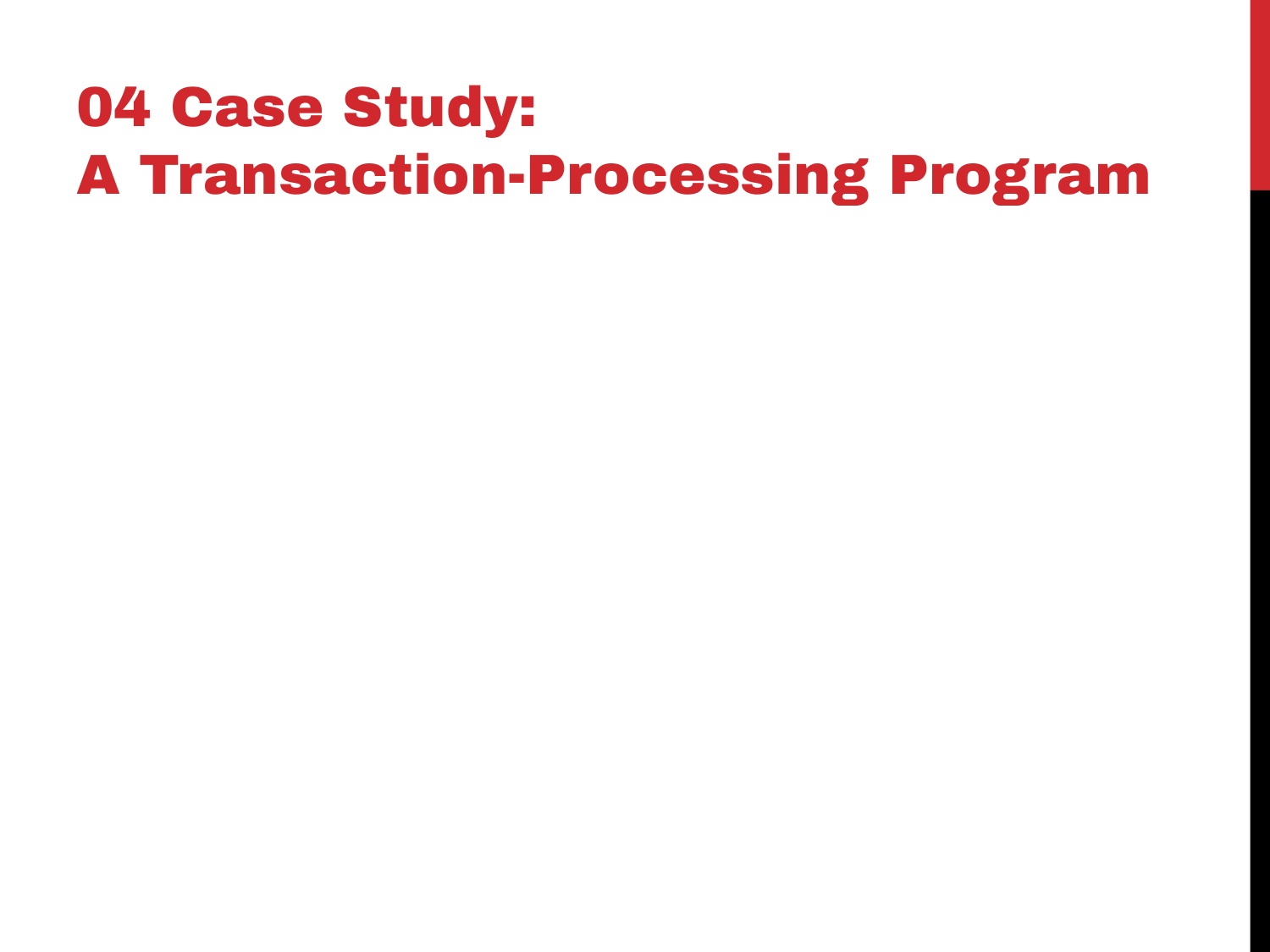

# 04 Case Study: A Transaction-Processing Program